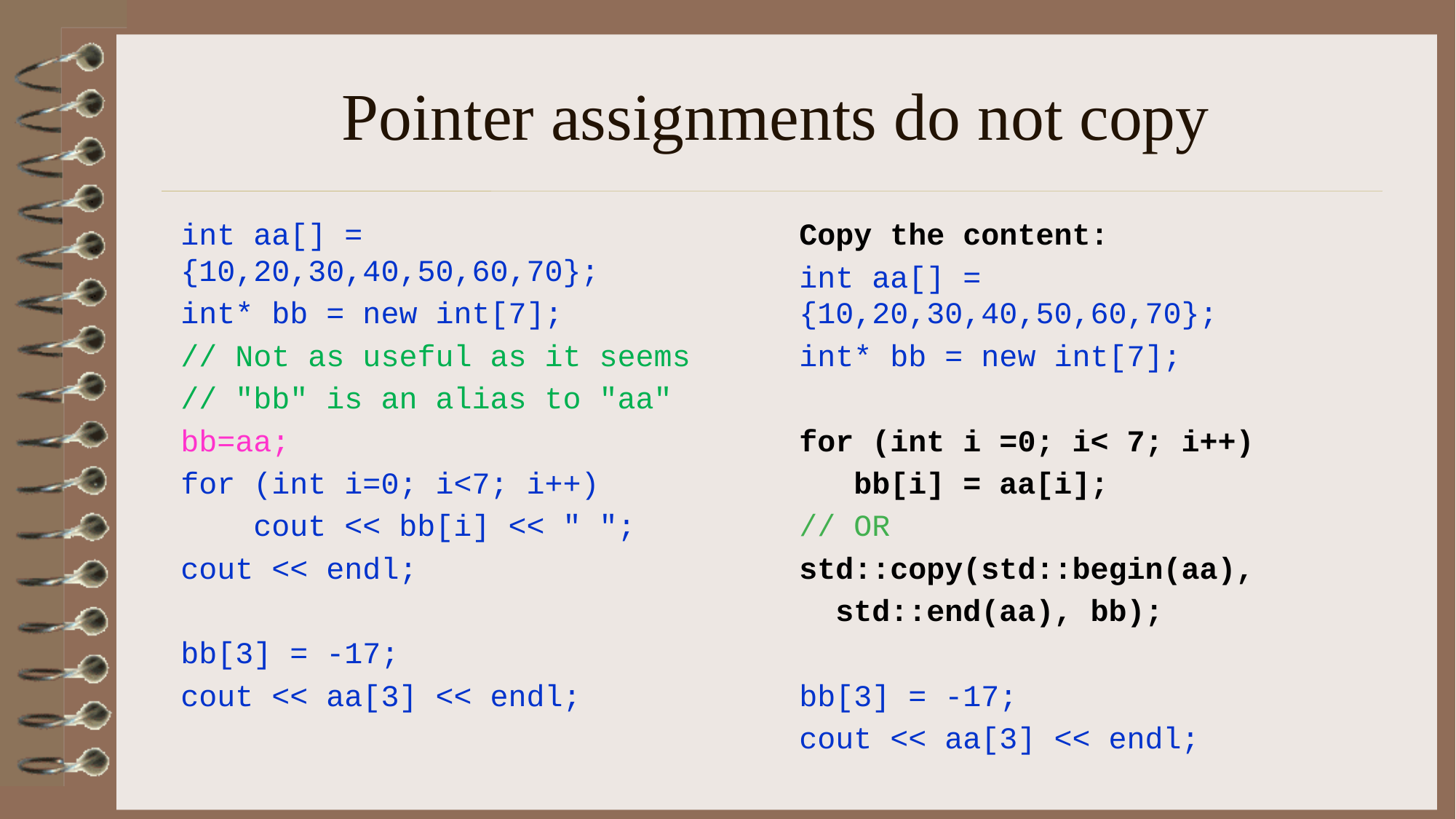

# Pointer assignments do not copy
int aa[] = {10,20,30,40,50,60,70};
int* bb = new int[7];
// Not as useful as it seems
// "bb" is an alias to "aa"
bb=aa;
for (int i=0; i<7; i++)
    cout << bb[i] << " ";
cout << endl;

bb[3] = -17;
cout << aa[3] << endl;

Copy the content:
int aa[] = {10,20,30,40,50,60,70};
int* bb = new int[7];

for (int i =0; i< 7; i++)
   bb[i] = aa[i];
// OR
std::copy(std::begin(aa),
  std::end(aa), bb);

bb[3] = -17;
cout << aa[3] << endl;